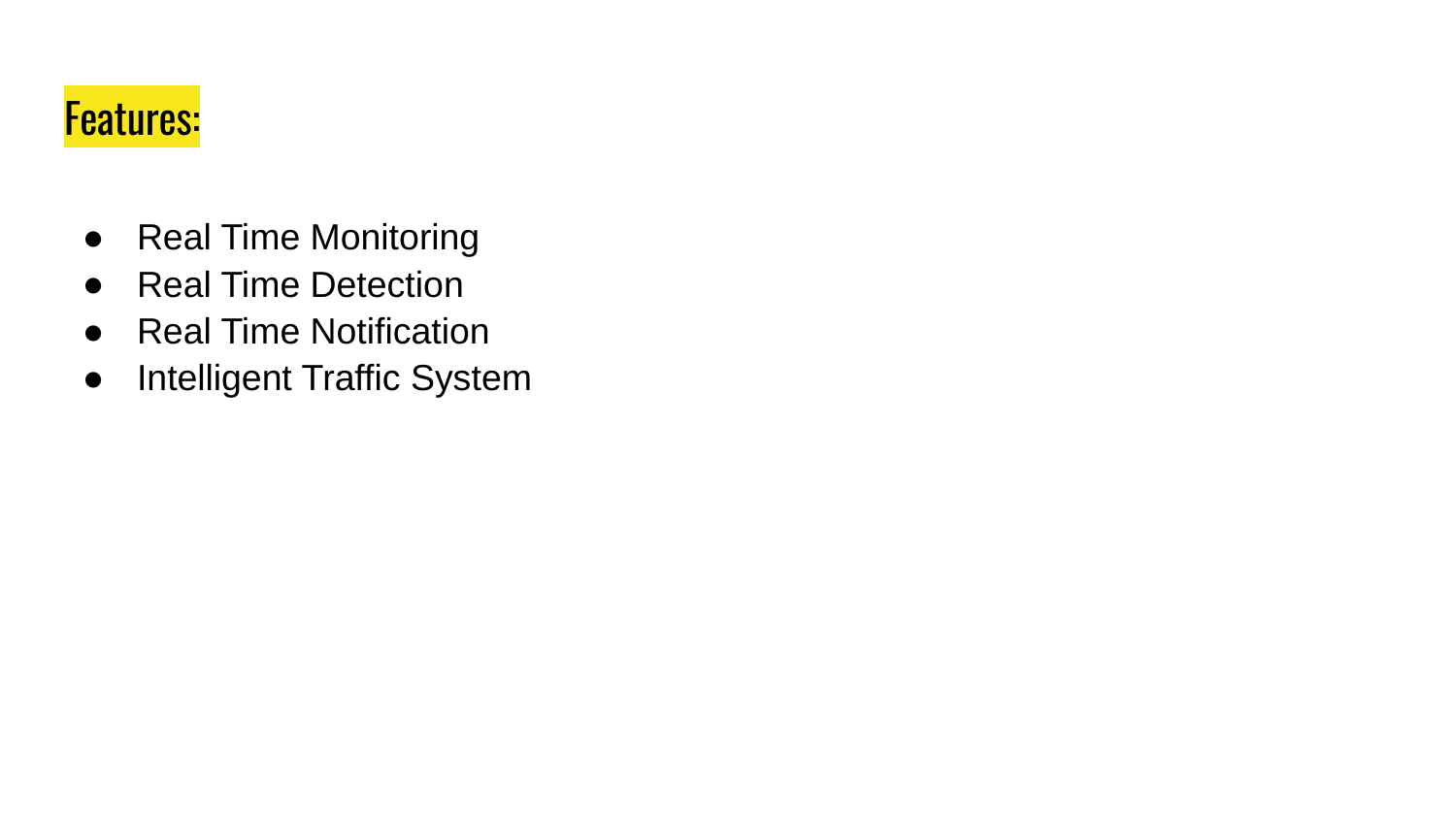

# Features:
Real Time Monitoring
Real Time Detection
Real Time Notification
Intelligent Traffic System